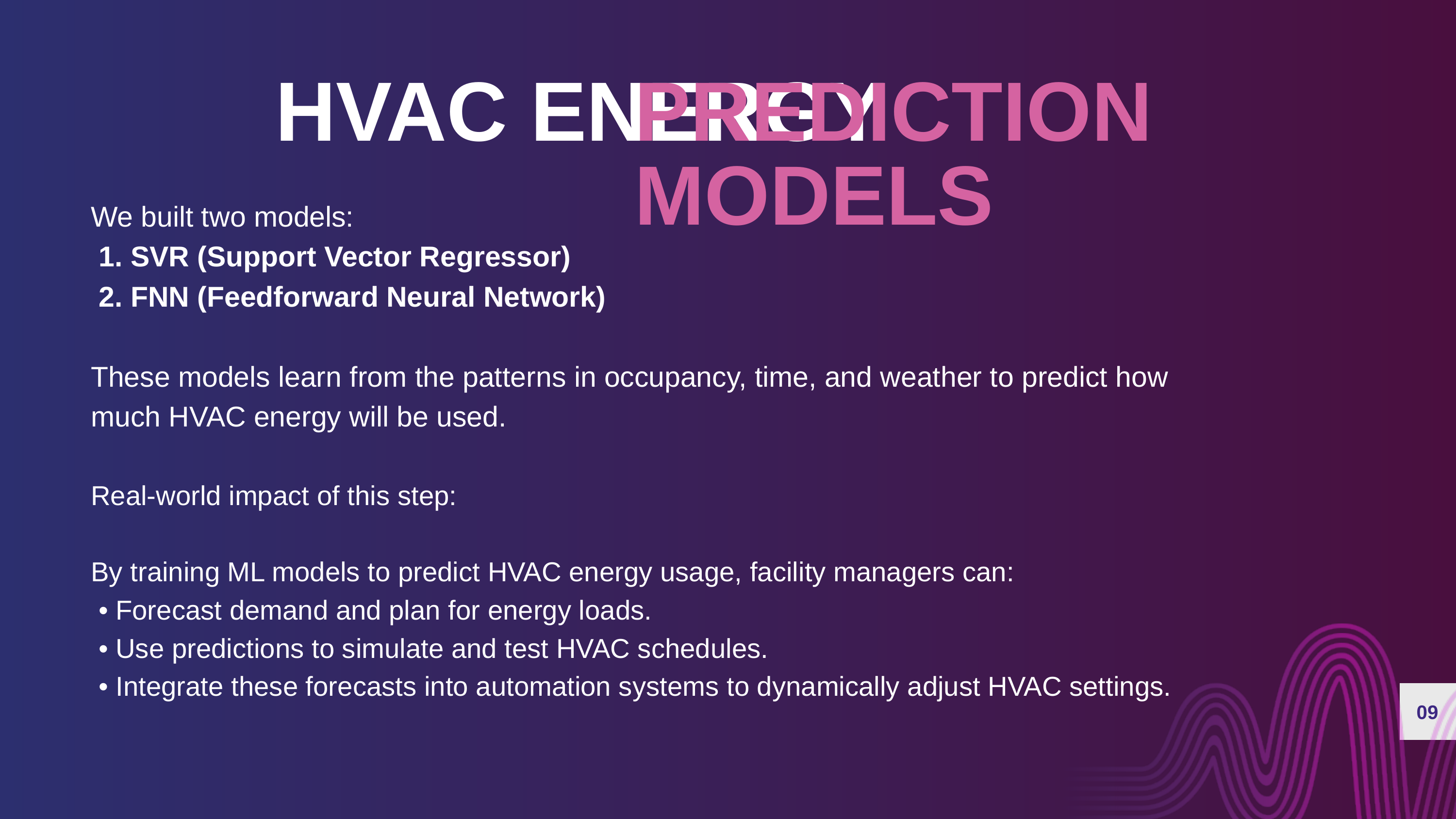

HVAC ENERGY
PREDICTION MODELS
We built two models:
 1. SVR (Support Vector Regressor)
 2. FNN (Feedforward Neural Network)

These models learn from the patterns in occupancy, time, and weather to predict how much HVAC energy will be used.

Real-world impact of this step:

By training ML models to predict HVAC energy usage, facility managers can:
 • Forecast demand and plan for energy loads.
 • Use predictions to simulate and test HVAC schedules.
 • Integrate these forecasts into automation systems to dynamically adjust HVAC settings.

09